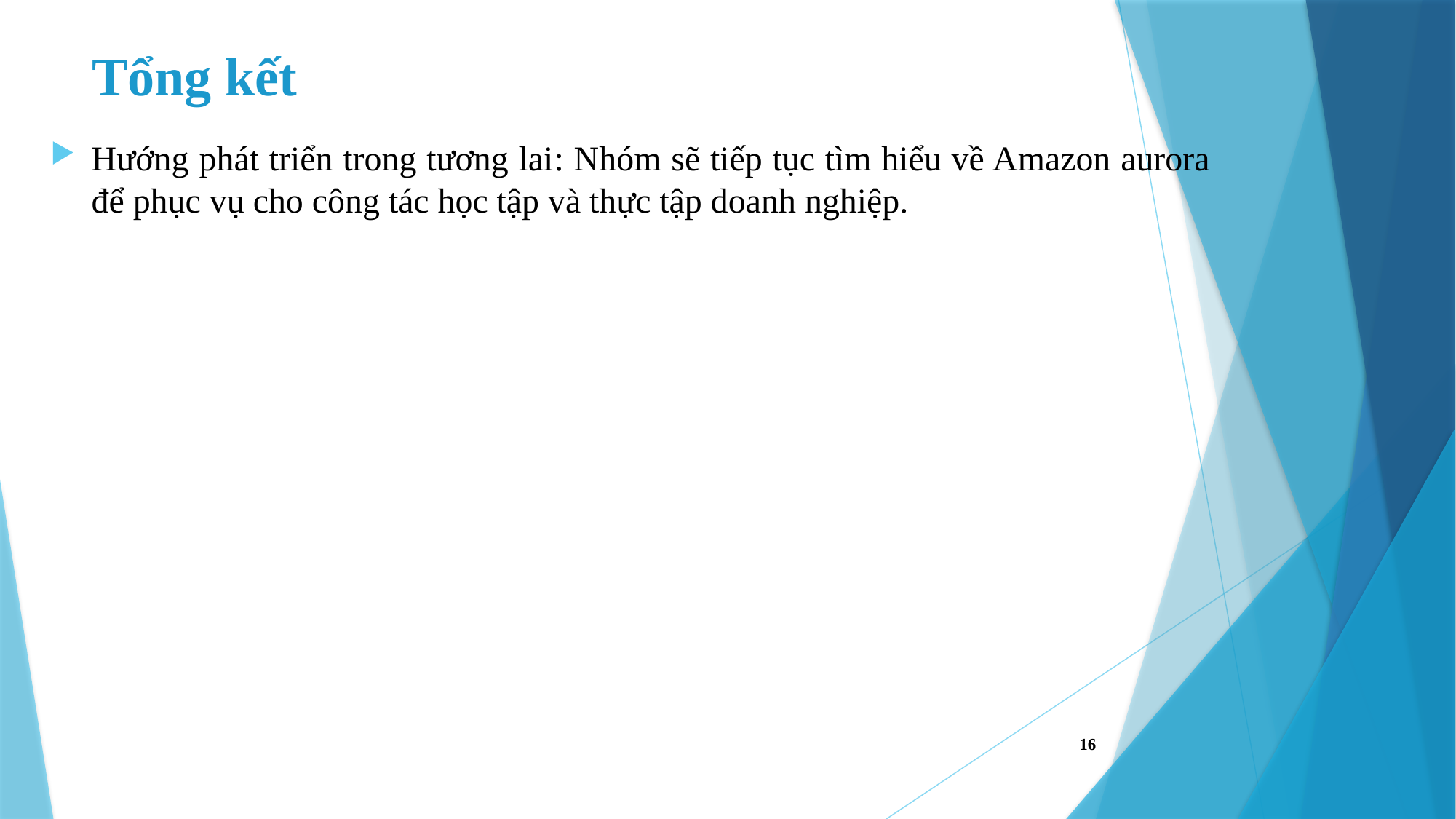

# Tổng kết
Hướng phát triển trong tương lai: Nhóm sẽ tiếp tục tìm hiểu về Amazon aurora để phục vụ cho công tác học tập và thực tập doanh nghiệp.

16